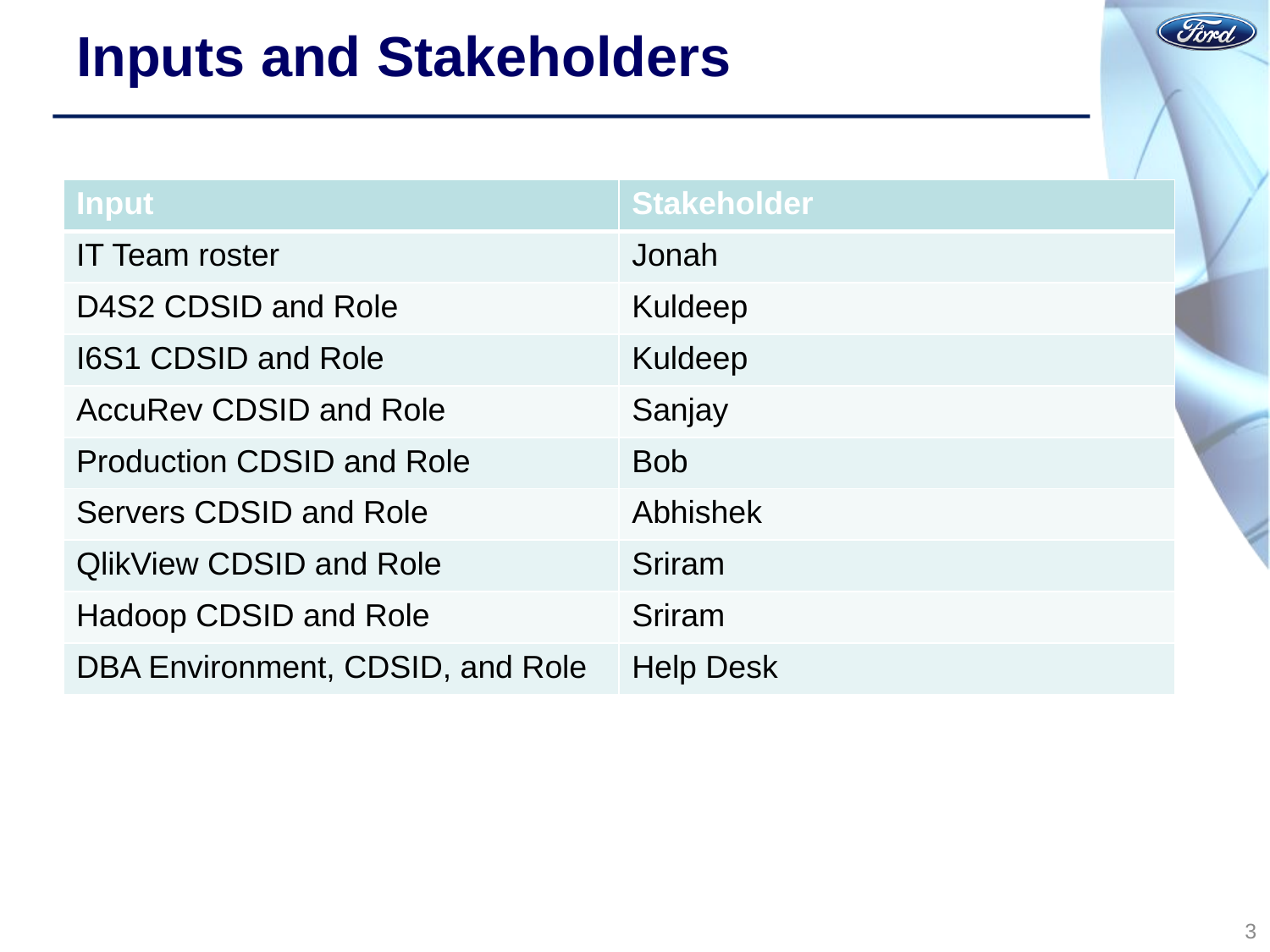

# Inputs and Stakeholders
| Input | Stakeholder |
| --- | --- |
| IT Team roster | Jonah |
| D4S2 CDSID and Role | Kuldeep |
| I6S1 CDSID and Role | Kuldeep |
| AccuRev CDSID and Role | Sanjay |
| Production CDSID and Role | Bob |
| Servers CDSID and Role | Abhishek |
| QlikView CDSID and Role | Sriram |
| Hadoop CDSID and Role | Sriram |
| DBA Environment, CDSID, and Role | Help Desk |
3